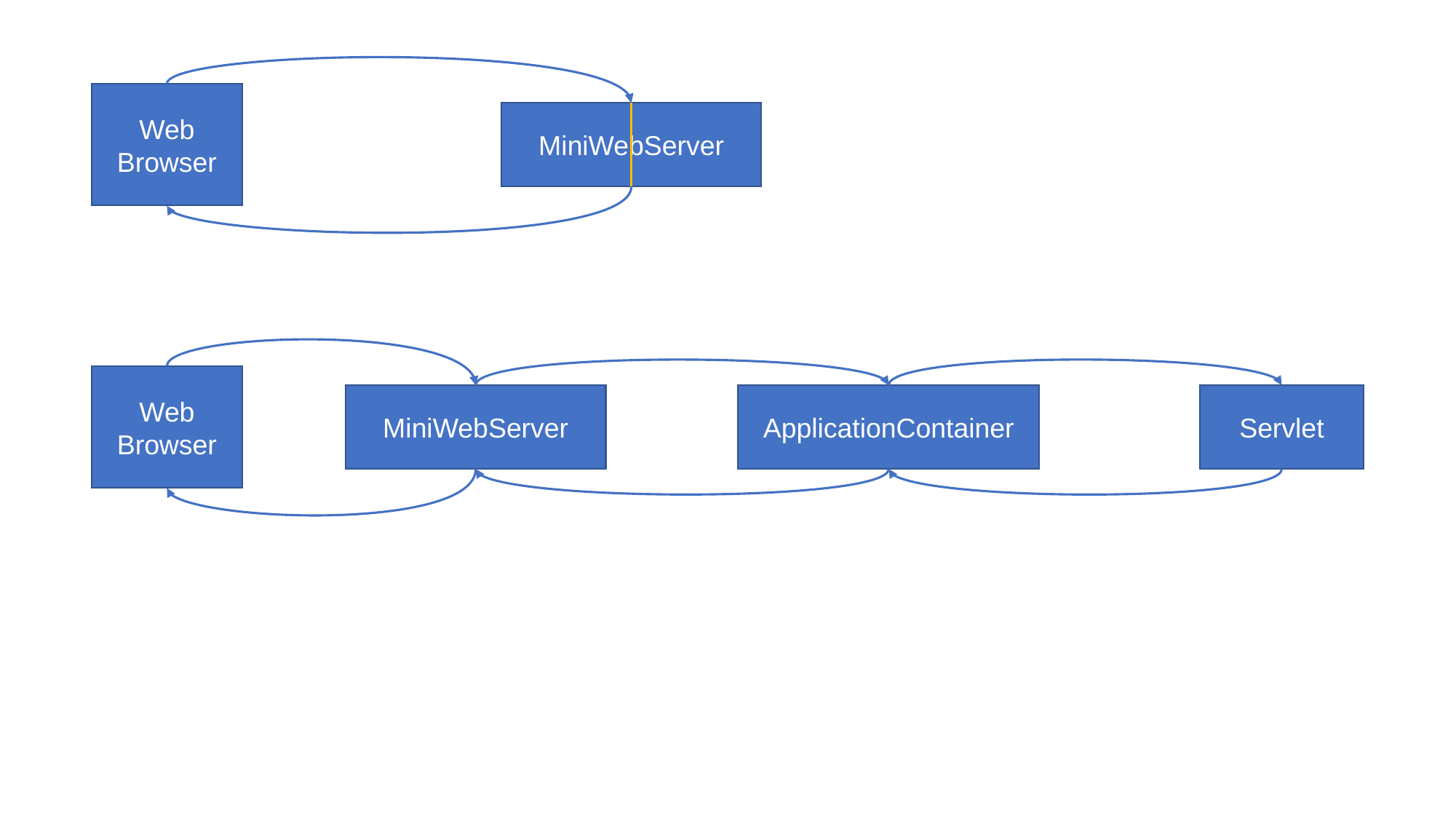

Web
Browser
MiniWebServer
Web
Browser
MiniWebServer
ApplicationContainer
Servlet